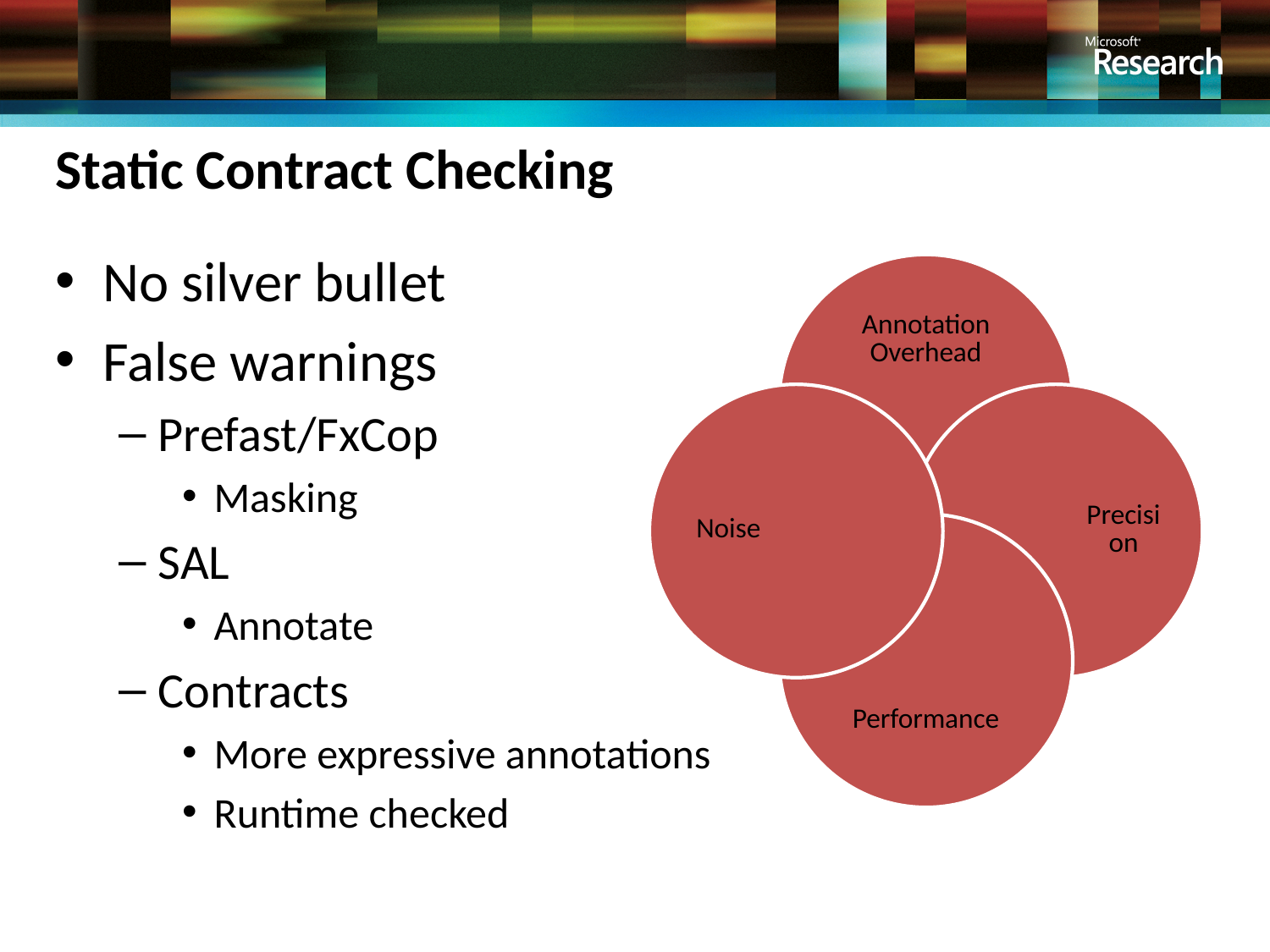

# Static Contract Checking
No silver bullet
False warnings
Prefast/FxCop
Masking
SAL
Annotate
Contracts
More expressive annotations
Runtime checked
Annotation
Overhead
Precision
Performance
Noise